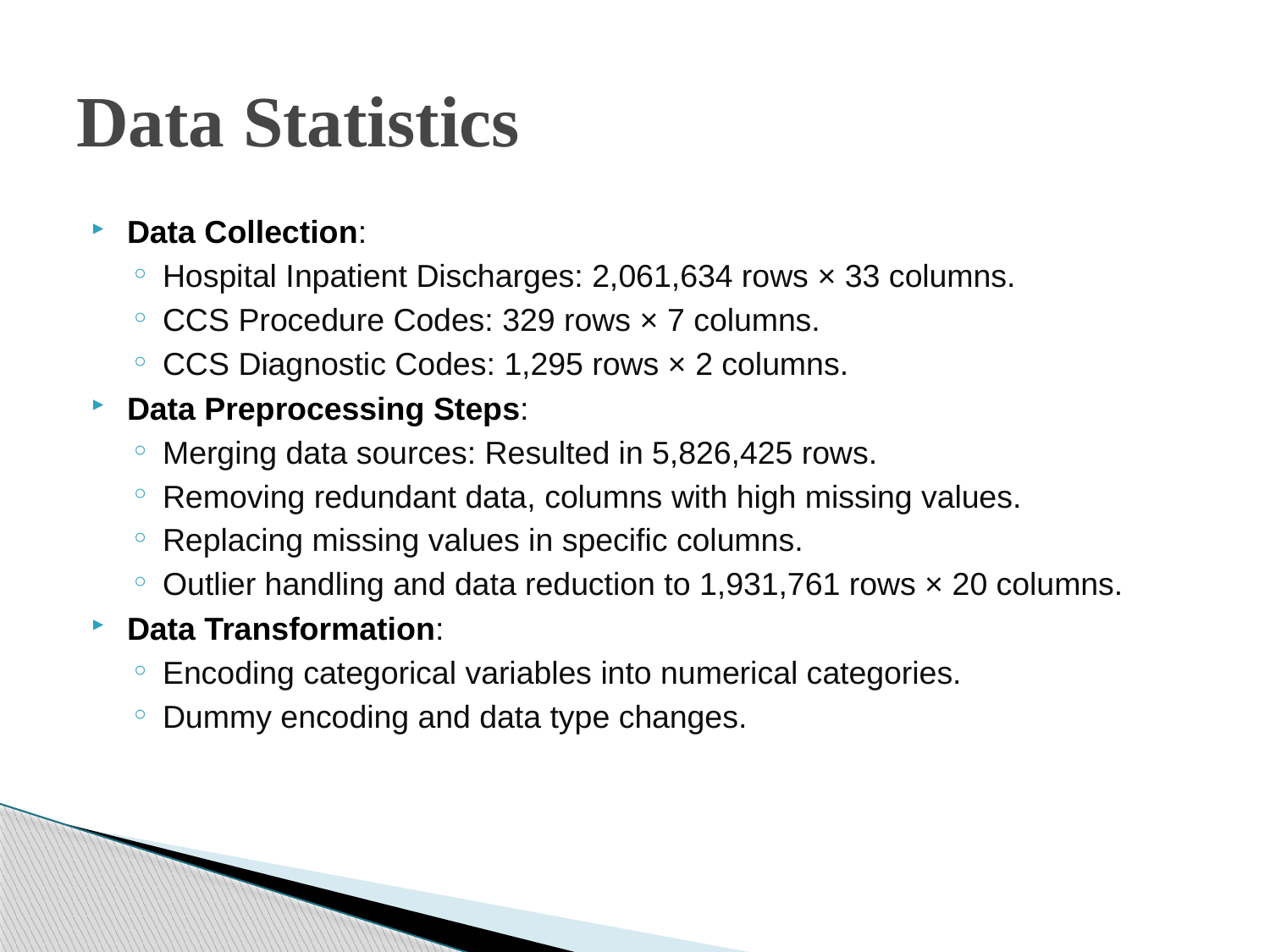

# Data Statistics
Data Collection:
Hospital Inpatient Discharges: 2,061,634 rows × 33 columns.
CCS Procedure Codes: 329 rows × 7 columns.
CCS Diagnostic Codes: 1,295 rows × 2 columns.
Data Preprocessing Steps:
Merging data sources: Resulted in 5,826,425 rows.
Removing redundant data, columns with high missing values.
Replacing missing values in specific columns.
Outlier handling and data reduction to 1,931,761 rows × 20 columns.
Data Transformation:
Encoding categorical variables into numerical categories.
Dummy encoding and data type changes.